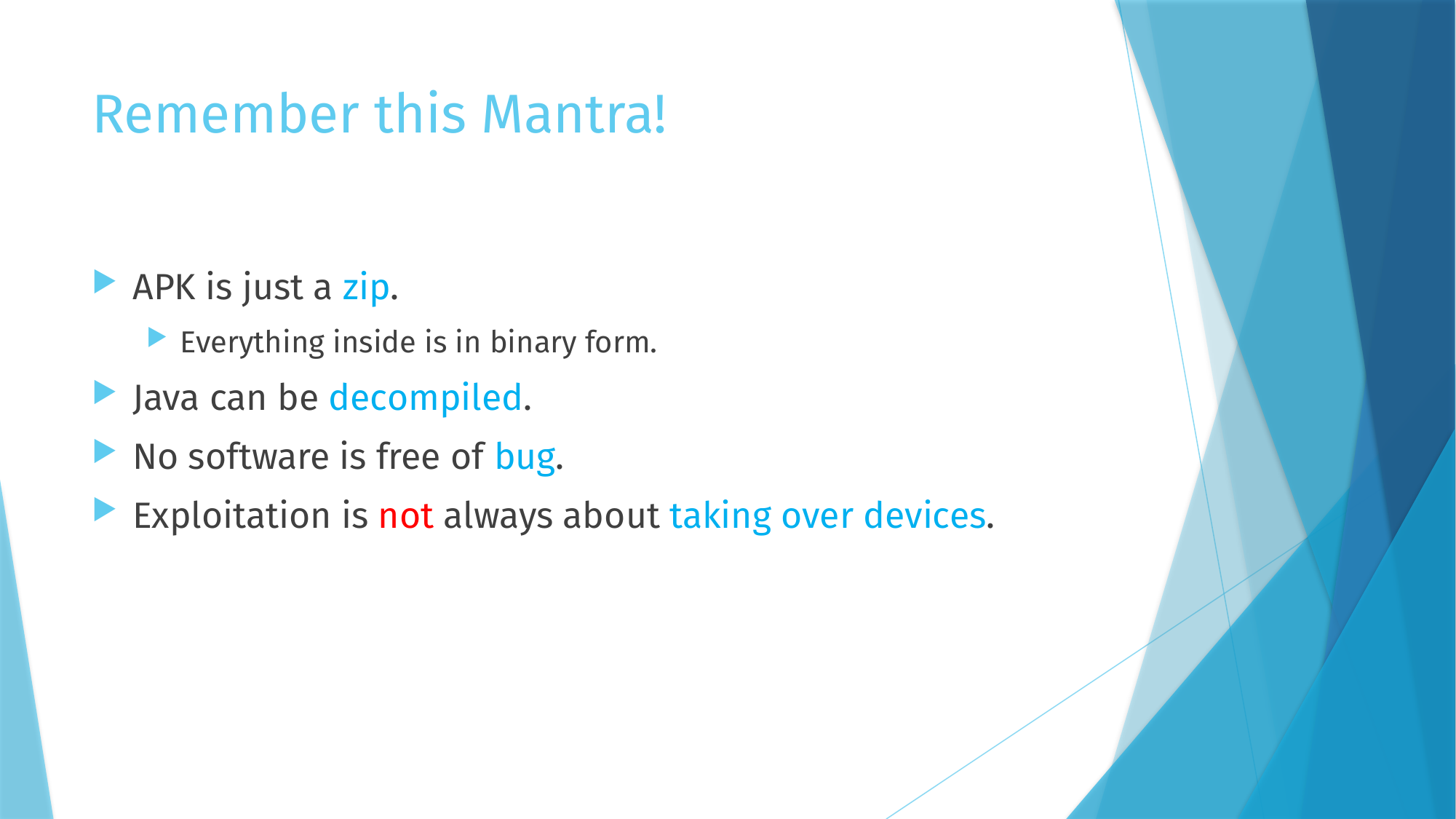

# Remember this Mantra!
APK is just a zip.
Everything inside is in binary form.
Java can be decompiled.
No software is free of bug.
Exploitation is not always about taking over devices.